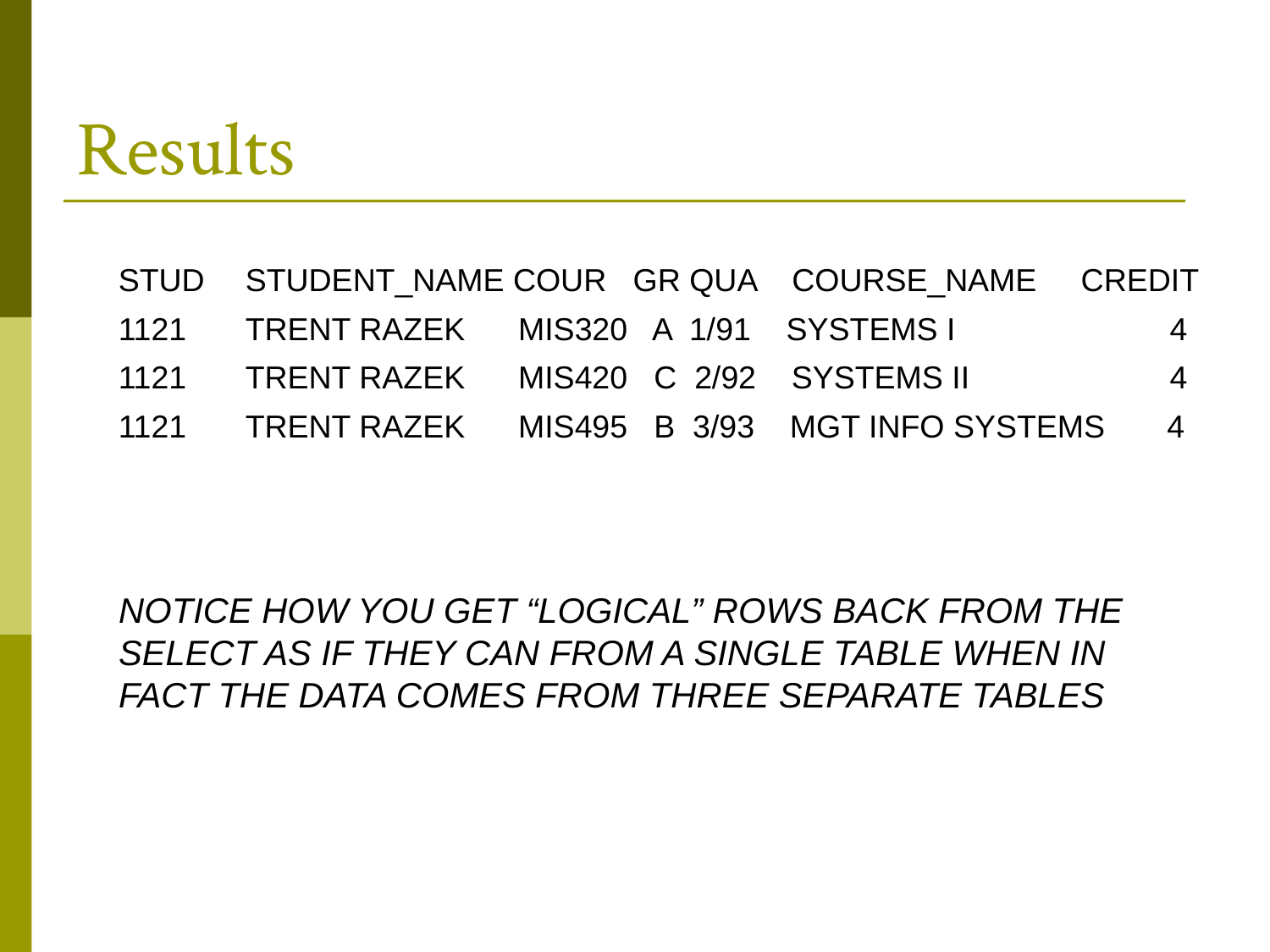

# Results
STUD 	STUDENT_NAME COUR   GR QUA    COURSE_NAME     CREDIT
1121 	TRENT RAZEK      MIS320   A  1/91    SYSTEMS I 	 	    4
1121 	TRENT RAZEK      MIS420   C  2/92    SYSTEMS II		    4
1121 	TRENT RAZEK      MIS495   B  3/93    MGT INFO SYSTEMS       4
NOTICE HOW YOU GET “LOGICAL” ROWS BACK FROM THE SELECT AS IF THEY CAN FROM A SINGLE TABLE WHEN IN FACT THE DATA COMES FROM THREE SEPARATE TABLES